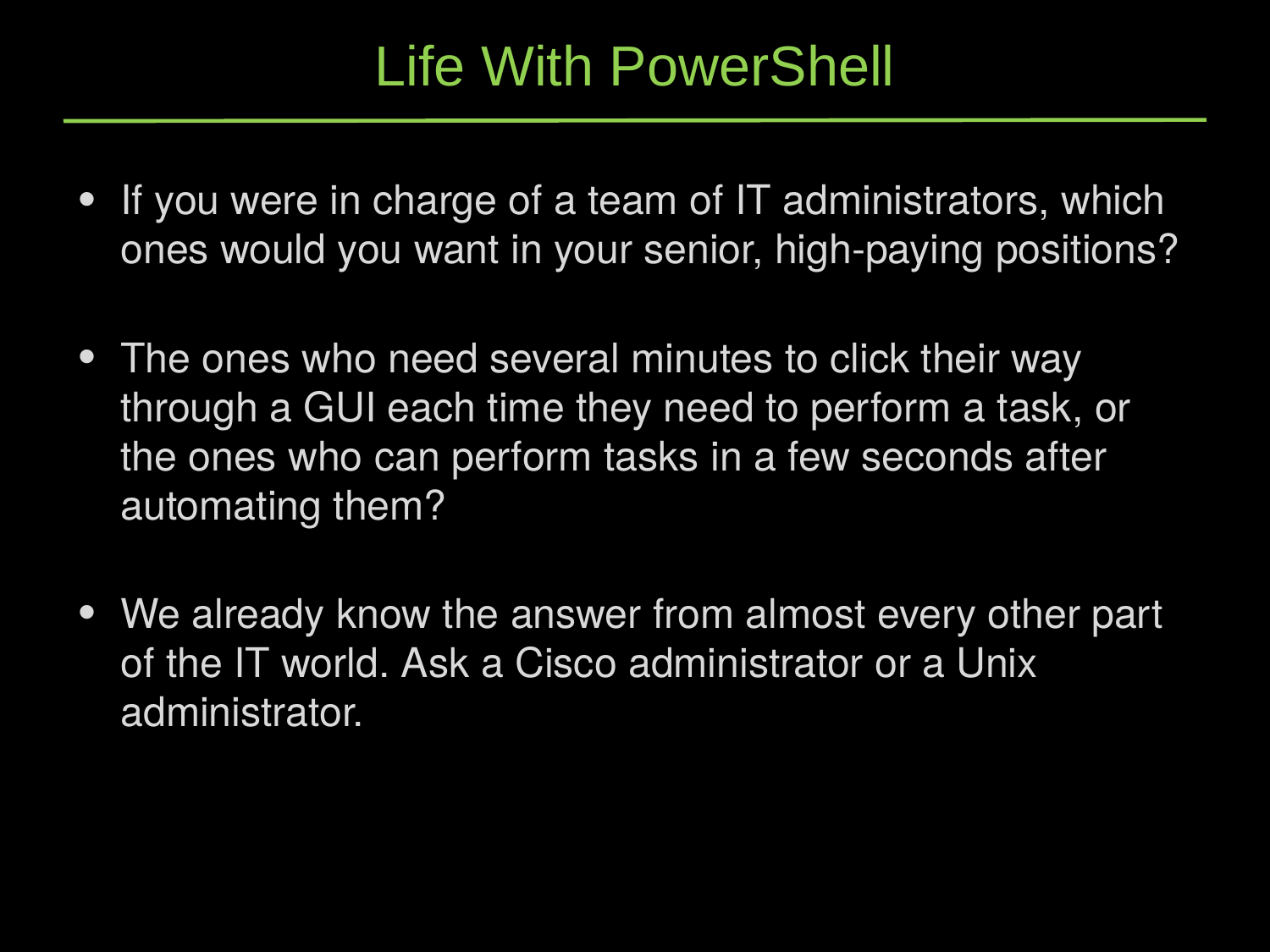

# Life With PowerShell
If you were in charge of a team of IT administrators, which ones would you want in your senior, high-paying positions?

The ones who need several minutes to click their way through a GUI each time they need to perform a task, or the ones who can perform tasks in a few seconds after automating them?

We already know the answer from almost every other part of the IT world. Ask a Cisco administrator or a Unix administrator.